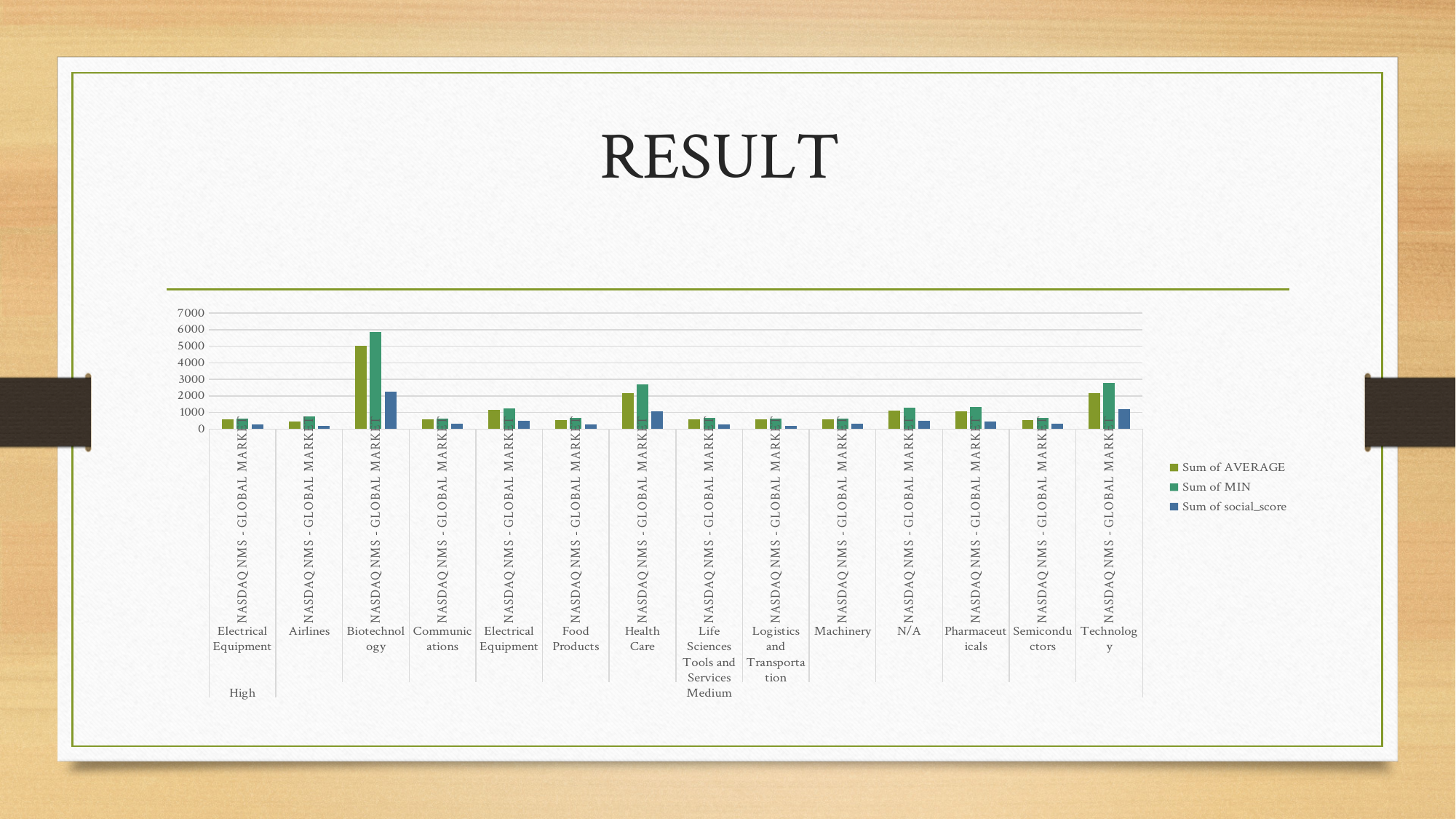

# RESULT

### Chart

| Category | Sum of AVERAGE | Sum of MIN | Sum of social_score |
|---|---|---|---|
| NASDAQ NMS - GLOBAL MARKET | 596.0483870967741 | 616.0 | 302.0 |
| NASDAQ NMS - GLOBAL MARKET | 480.7142857142857 | 743.0 | 208.0 |
| NASDAQ NMS - GLOBAL MARKET | 5046.6793777419925 | 5874.0 | 2282.0 |
| NASDAQ NMS - GLOBAL MARKET | 590.2131147540983 | 616.0 | 308.0 |
| NASDAQ NMS - GLOBAL MARKET | 1183.1363815530153 | 1232.0 | 503.0 |
| NASDAQ NMS - GLOBAL MARKET | 562.4444444444445 | 667.0 | 300.0 |
| NASDAQ NMS - GLOBAL MARKET | 2168.2273682577843 | 2720.0 | 1083.0 |
| NASDAQ NMS - GLOBAL MARKET | 576.4137931034483 | 667.0 | 303.0 |
| NASDAQ NMS - GLOBAL MARKET | 595.265306122449 | 616.0 | 210.0 |
| NASDAQ NMS - GLOBAL MARKET | 598.9148936170212 | 616.0 | 315.0 |
| NASDAQ NMS - GLOBAL MARKET | 1108.6223776223776 | 1307.0 | 507.0 |
| NASDAQ NMS - GLOBAL MARKET | 1072.5959595959596 | 1358.0 | 444.0 |
| NASDAQ NMS - GLOBAL MARKET | 538.047619047619 | 667.0 | 314.0 |
| NASDAQ NMS - GLOBAL MARKET | 2165.326381992718 | 2795.0 | 1192.0 |